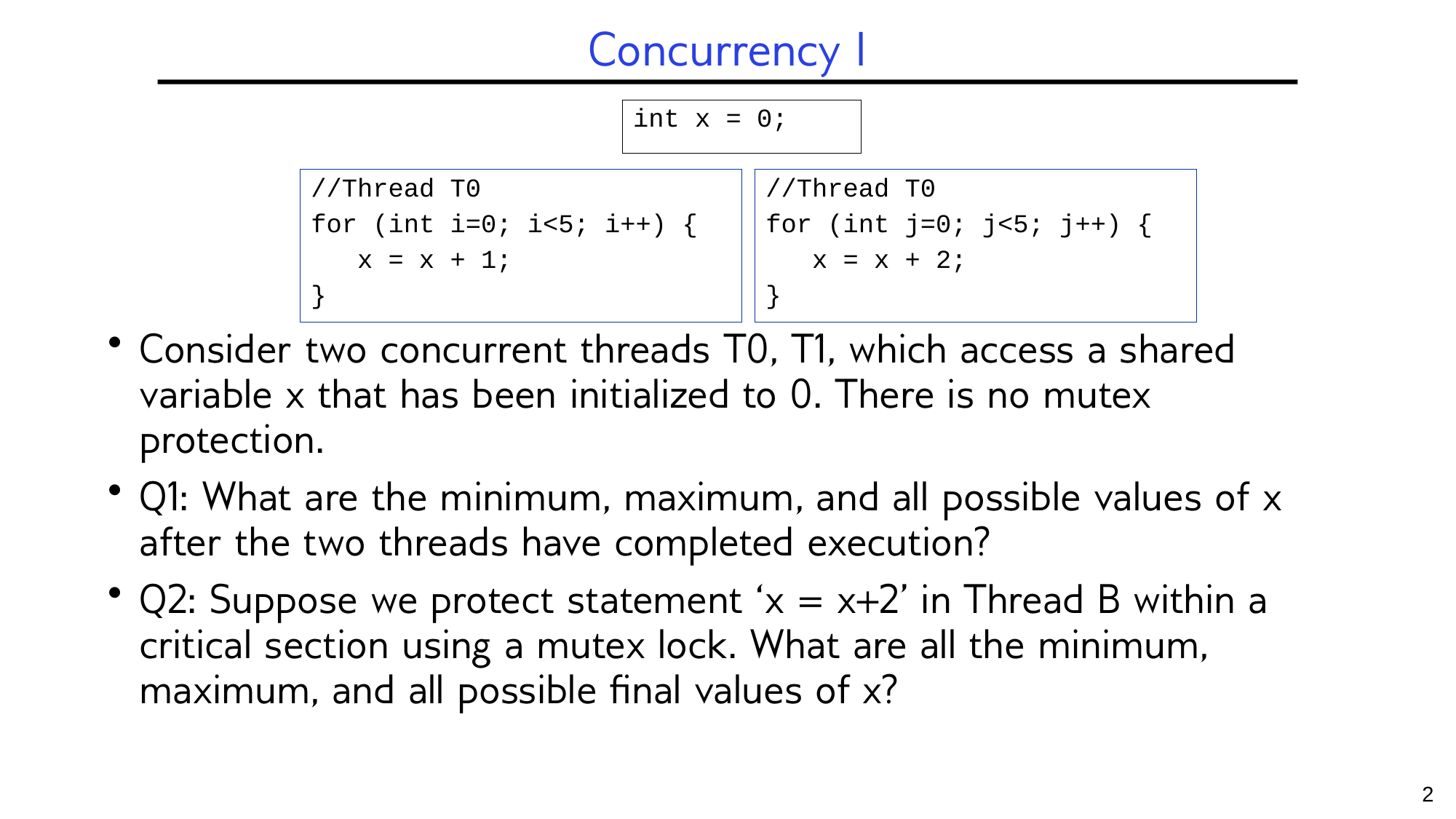

# Concurrency I
int x = 0;
//Thread T0
for (int j=0; j<5; j++) {
   x = x + 2;
}
//Thread T0
for (int i=0; i<5; i++) {
   x = x + 1;
}
Consider two concurrent threads T0, T1, which access a shared variable x that has been initialized to 0. There is no mutex protection.
Q1: What are the minimum, maximum, and all possible values of x after the two threads have completed execution?
Q2: Suppose we protect statement ‘x = x+2’ in Thread B within a critical section using a mutex lock. What are all the minimum, maximum, and all possible final values of x?